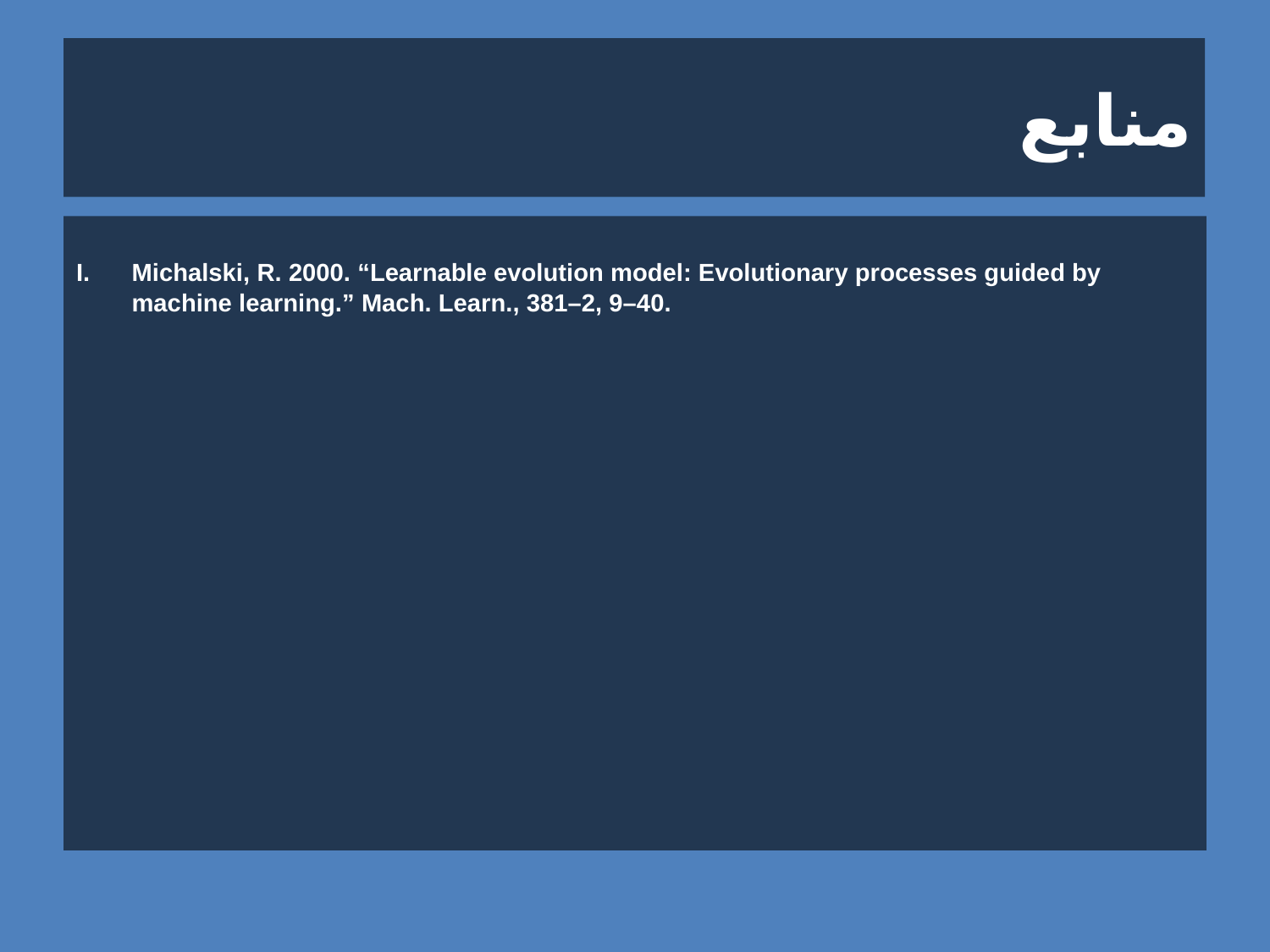

# منابع

Michalski, R. 2000. “Learnable evolution model: Evolutionary processes guided by machine learning.” Mach. Learn., 381–2, 9–40.